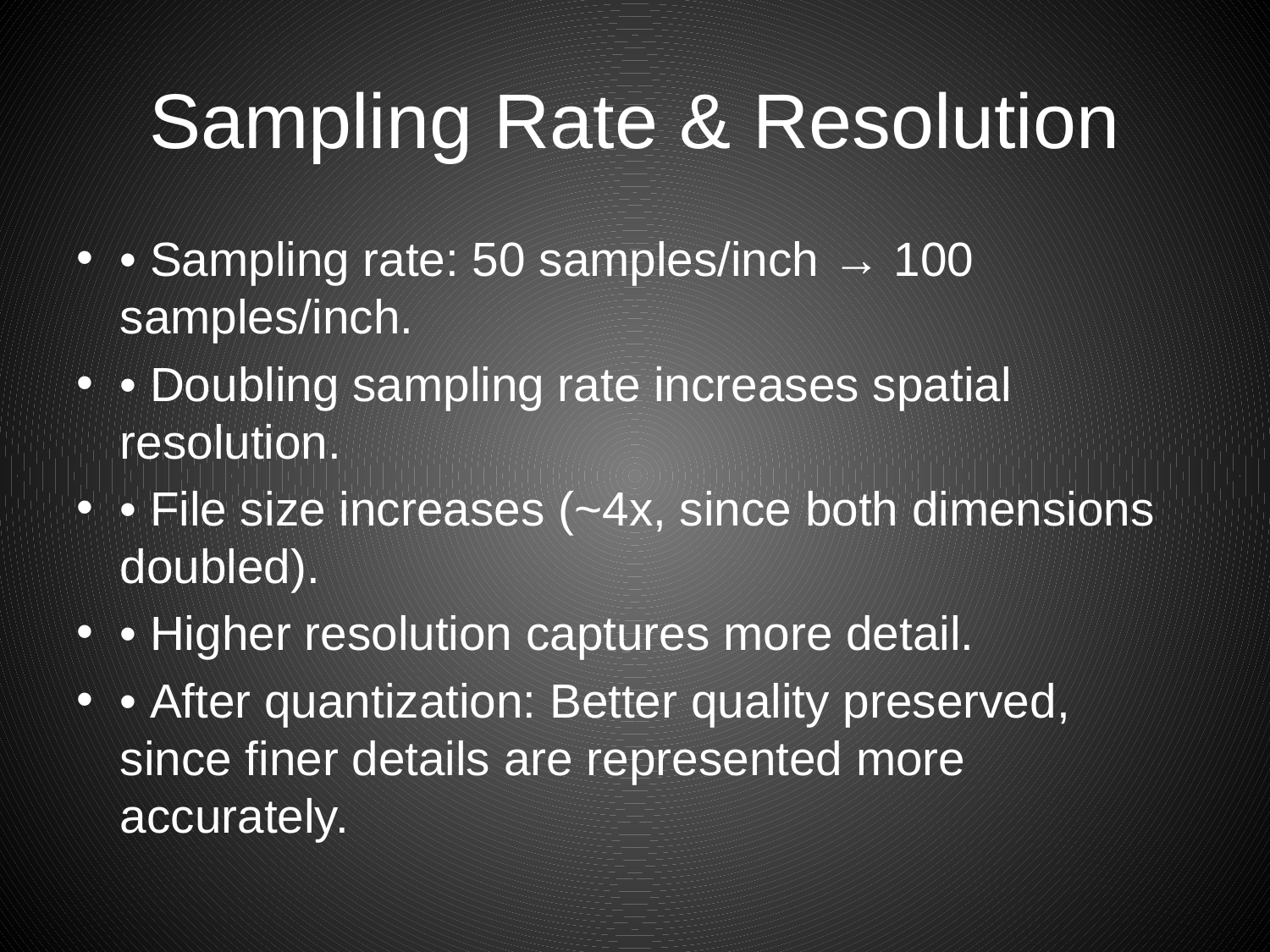

# Sampling Rate & Resolution
• Sampling rate: 50 samples/inch → 100 samples/inch.
• Doubling sampling rate increases spatial resolution.
• File size increases (~4x, since both dimensions doubled).
• Higher resolution captures more detail.
• After quantization: Better quality preserved, since finer details are represented more accurately.